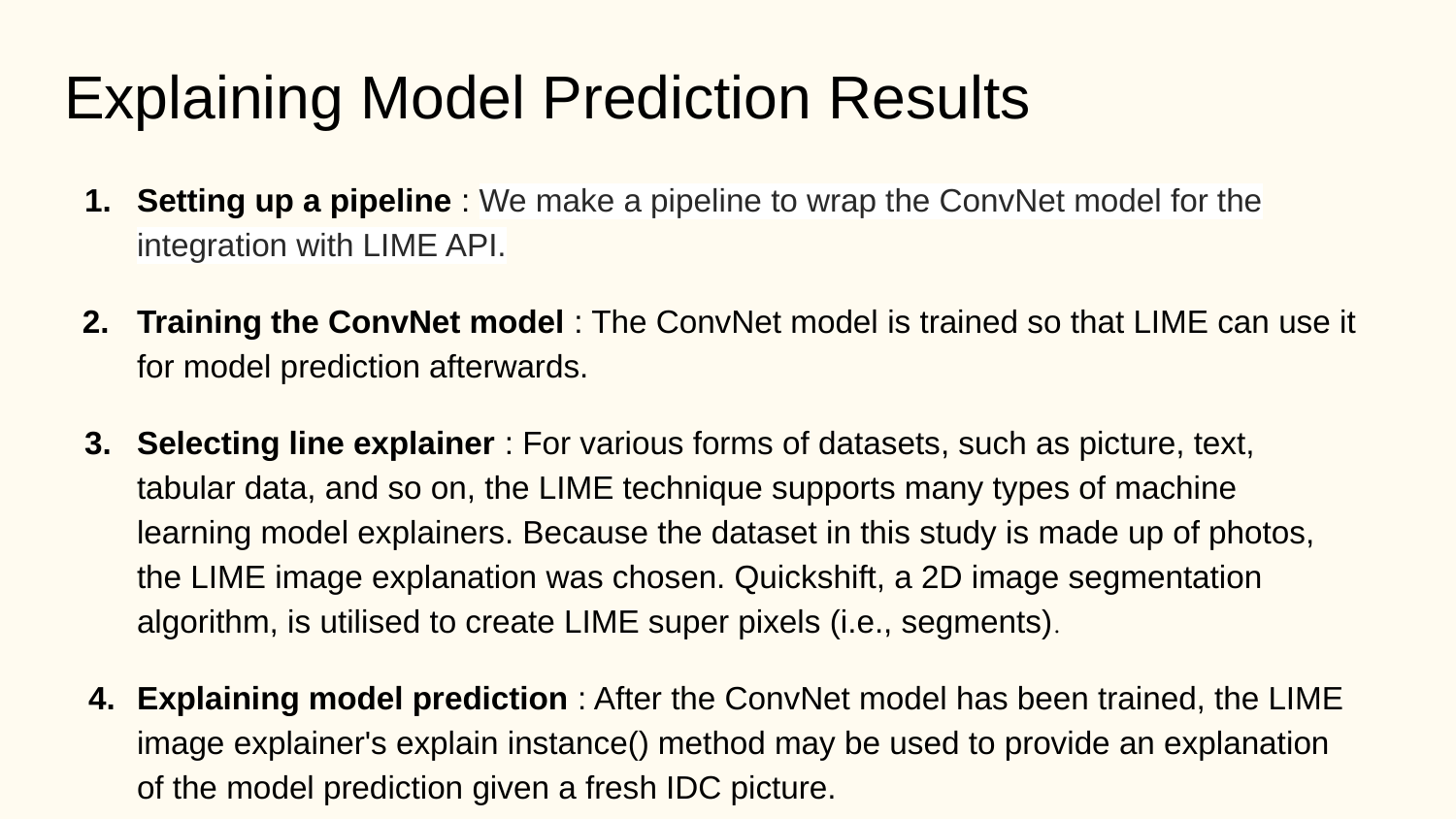

# Explaining Model Prediction Results
Setting up a pipeline : We make a pipeline to wrap the ConvNet model for the integration with LIME API.
Training the ConvNet model : The ConvNet model is trained so that LIME can use it for model prediction afterwards.
Selecting line explainer : For various forms of datasets, such as picture, text, tabular data, and so on, the LIME technique supports many types of machine learning model explainers. Because the dataset in this study is made up of photos, the LIME image explanation was chosen. Quickshift, a 2D image segmentation algorithm, is utilised to create LIME super pixels (i.e., segments).
Explaining model prediction : After the ConvNet model has been trained, the LIME image explainer's explain instance() method may be used to provide an explanation of the model prediction given a fresh IDC picture.